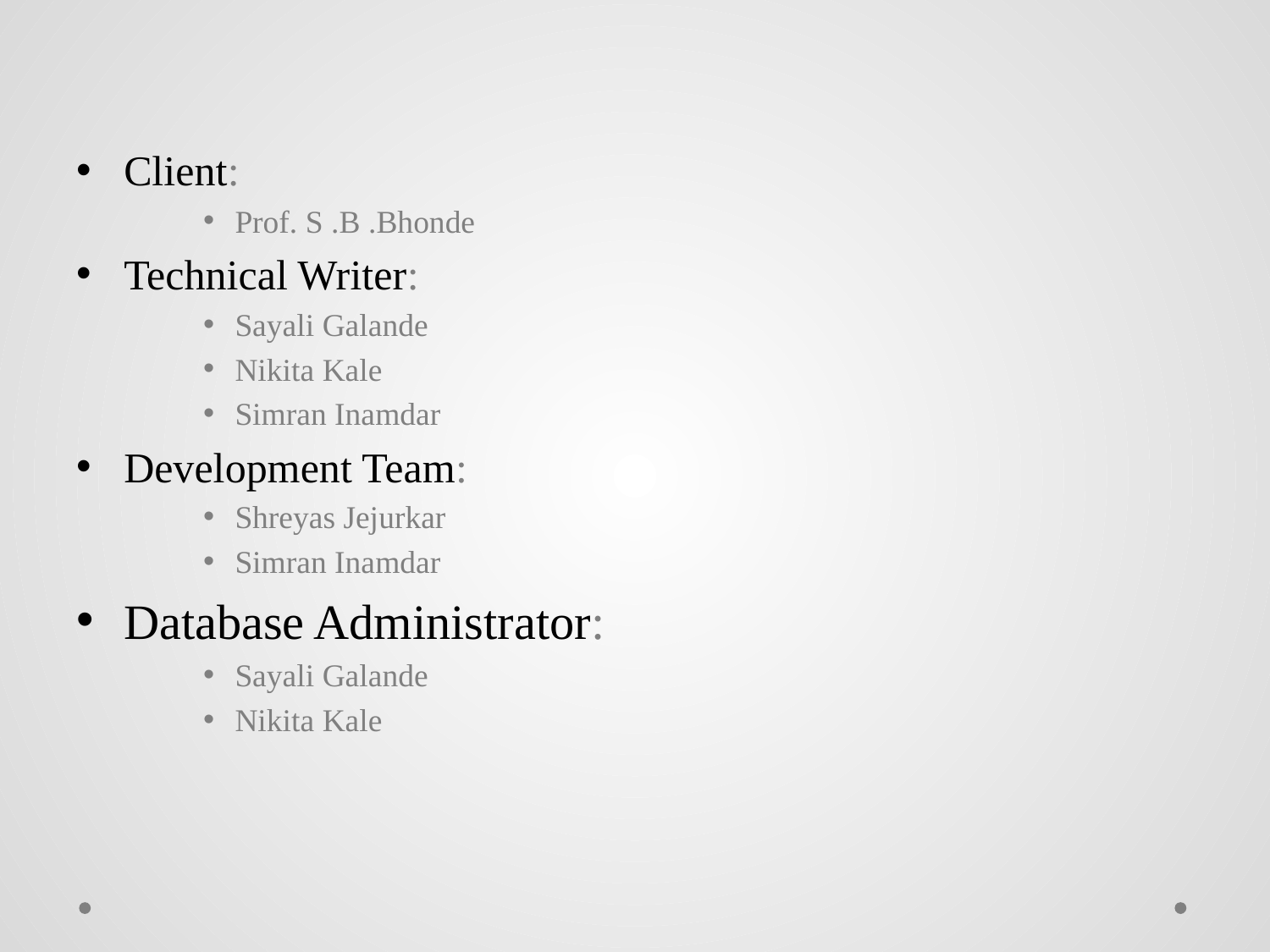

# Maintenance
Client:
Prof. S .B .Bhonde
Technical Writer:
Sayali Galande
Nikita Kale
Simran Inamdar
Development Team:
Shreyas Jejurkar
Simran Inamdar
Database Administrator:
Sayali Galande
Nikita Kale